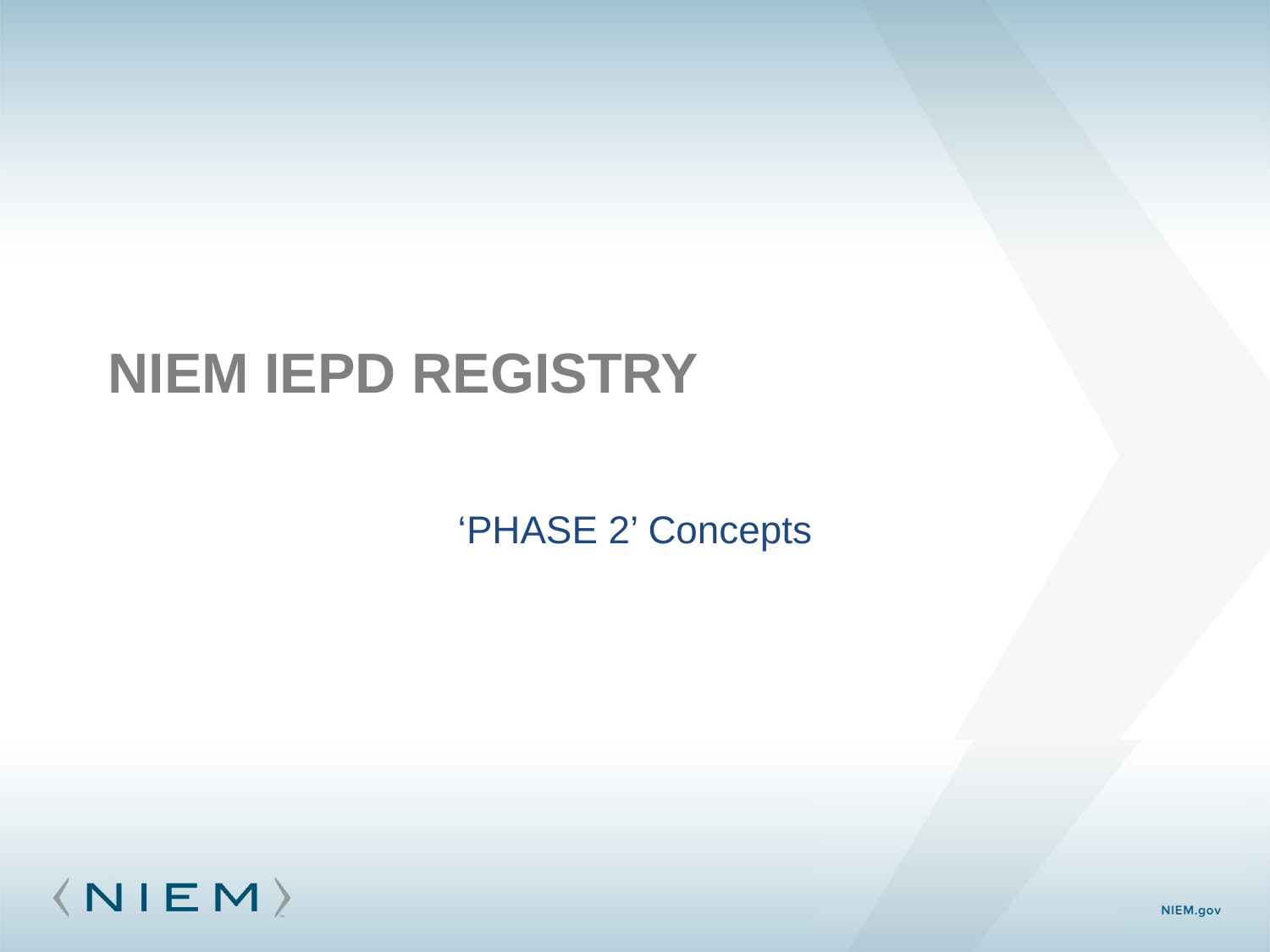

# NIEM IEPD Registry
‘PHASE 2’ Concepts